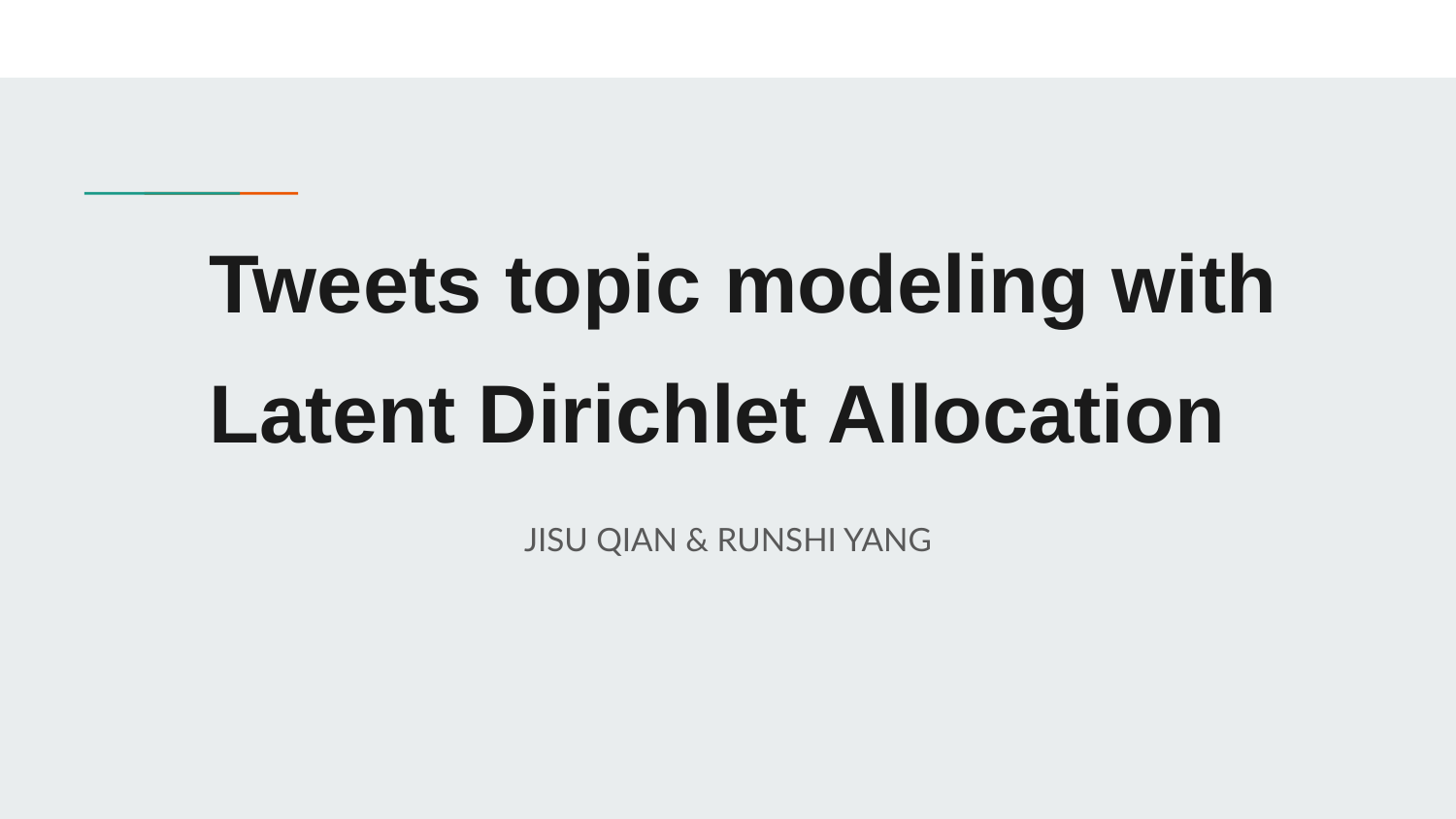

# Tweets topic modeling with
Latent Dirichlet Allocation
JISU QIAN & RUNSHI YANG